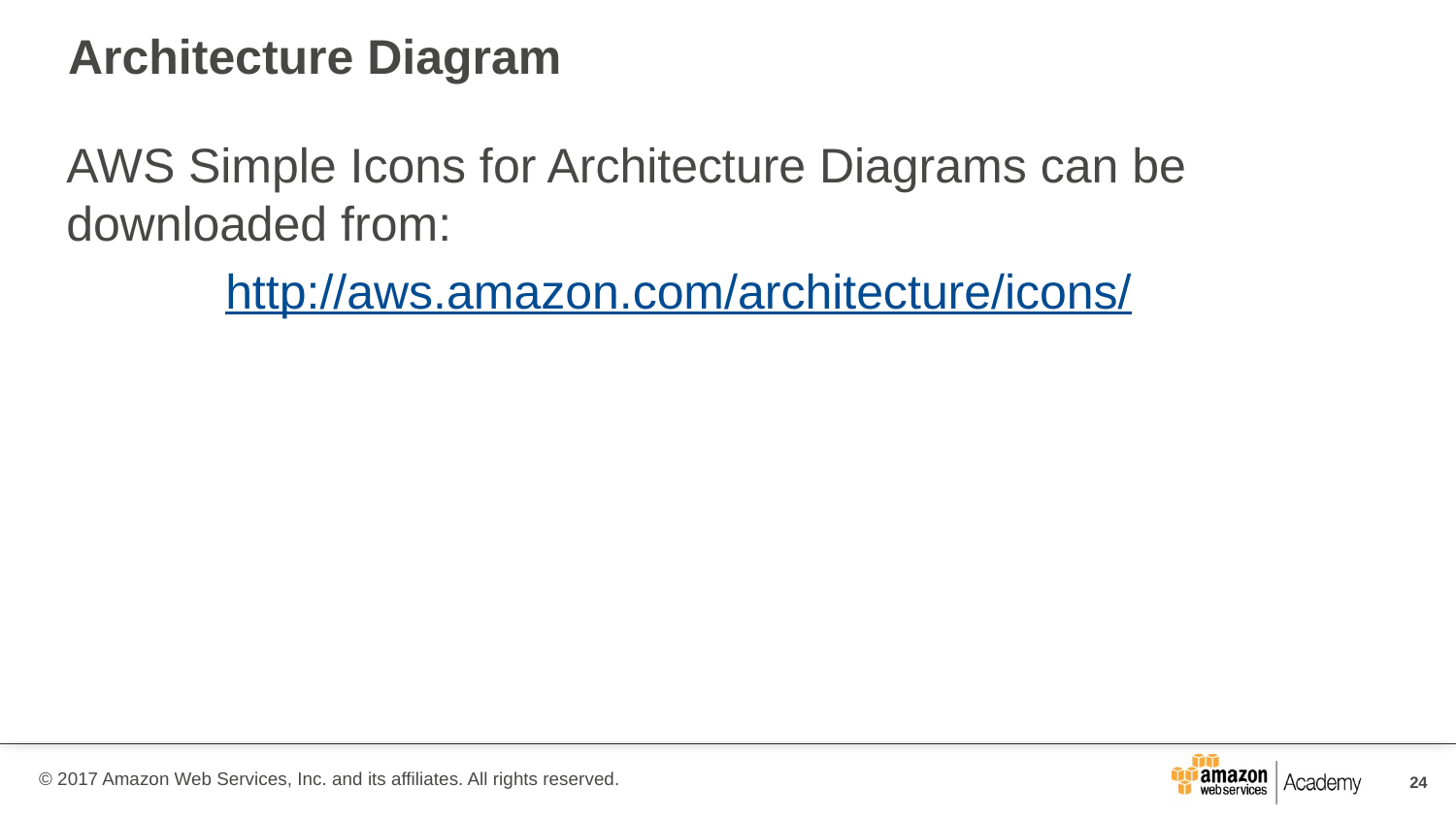

# Architecture Diagram
AWS Simple Icons for Architecture Diagrams can be downloaded from:
	 http://aws.amazon.com/architecture/icons/